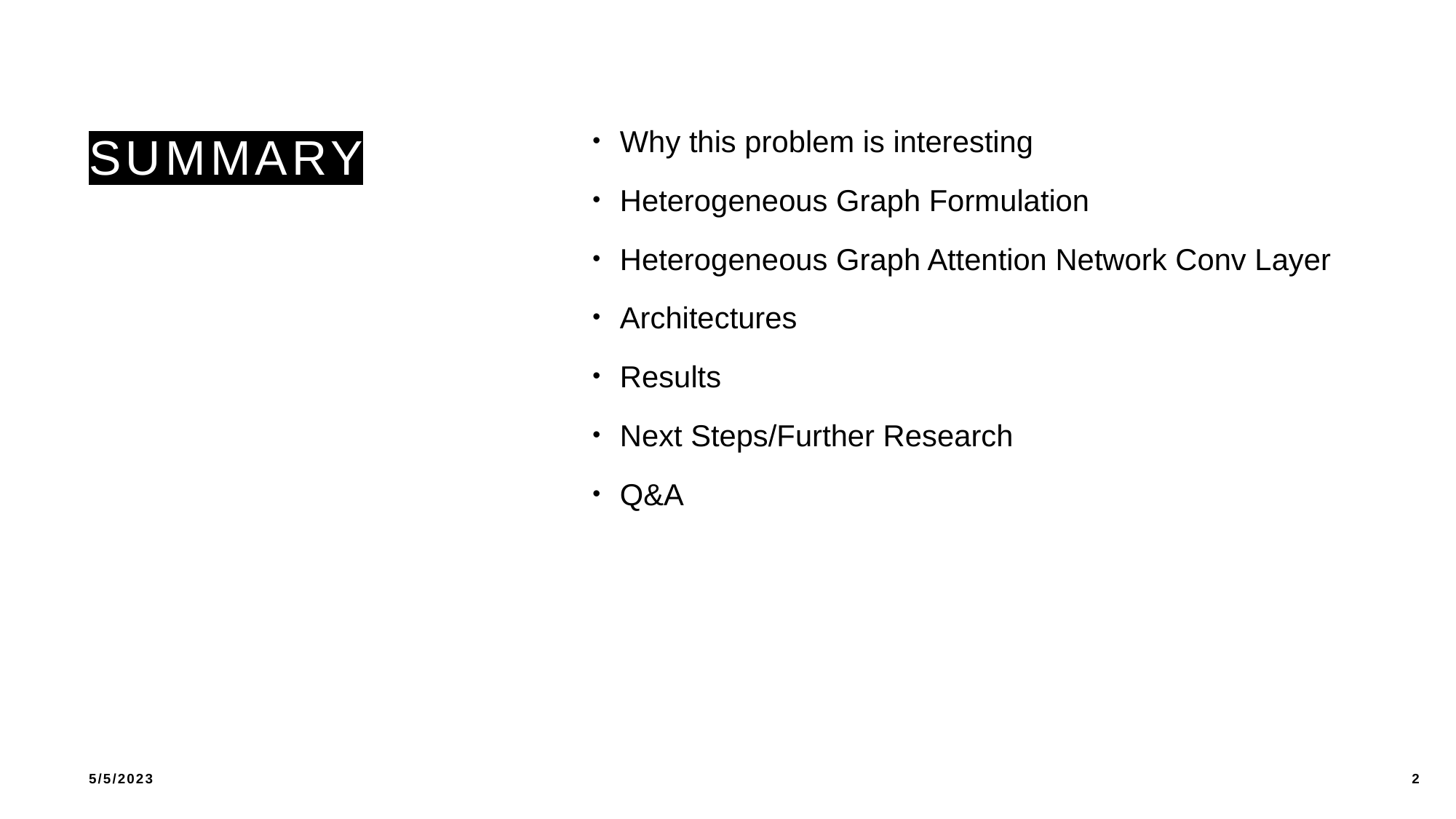

# Summary
Why this problem is interesting
Heterogeneous Graph Formulation
Heterogeneous Graph Attention Network Conv Layer
Architectures
Results
Next Steps/Further Research
Q&A

5/5/2023
2